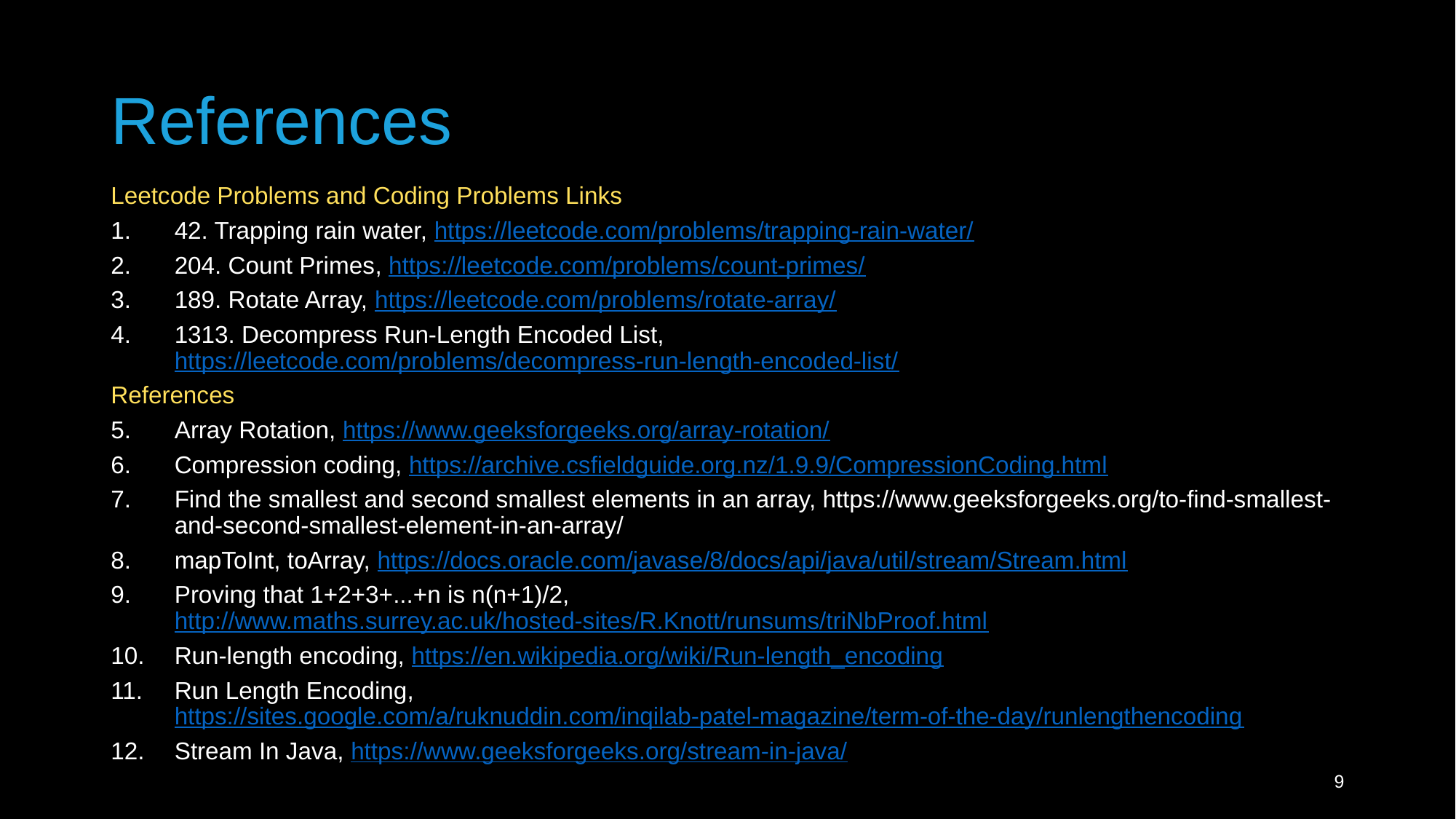

# References
Leetcode Problems and Coding Problems Links
42. Trapping rain water, https://leetcode.com/problems/trapping-rain-water/
204. Count Primes, https://leetcode.com/problems/count-primes/
189. Rotate Array, https://leetcode.com/problems/rotate-array/
1313. Decompress Run-Length Encoded List, https://leetcode.com/problems/decompress-run-length-encoded-list/
References
Array Rotation, https://www.geeksforgeeks.org/array-rotation/
Compression coding, https://archive.csfieldguide.org.nz/1.9.9/CompressionCoding.html
Find the smallest and second smallest elements in an array, https://www.geeksforgeeks.org/to-find-smallest-and-second-smallest-element-in-an-array/
mapToInt, toArray, https://docs.oracle.com/javase/8/docs/api/java/util/stream/Stream.html
Proving that 1+2+3+...+n is n(n+1)/2, http://www.maths.surrey.ac.uk/hosted-sites/R.Knott/runsums/triNbProof.html
Run-length encoding, https://en.wikipedia.org/wiki/Run-length_encoding
Run Length Encoding, https://sites.google.com/a/ruknuddin.com/inqilab-patel-magazine/term-of-the-day/runlengthencoding
Stream In Java, https://www.geeksforgeeks.org/stream-in-java/
9